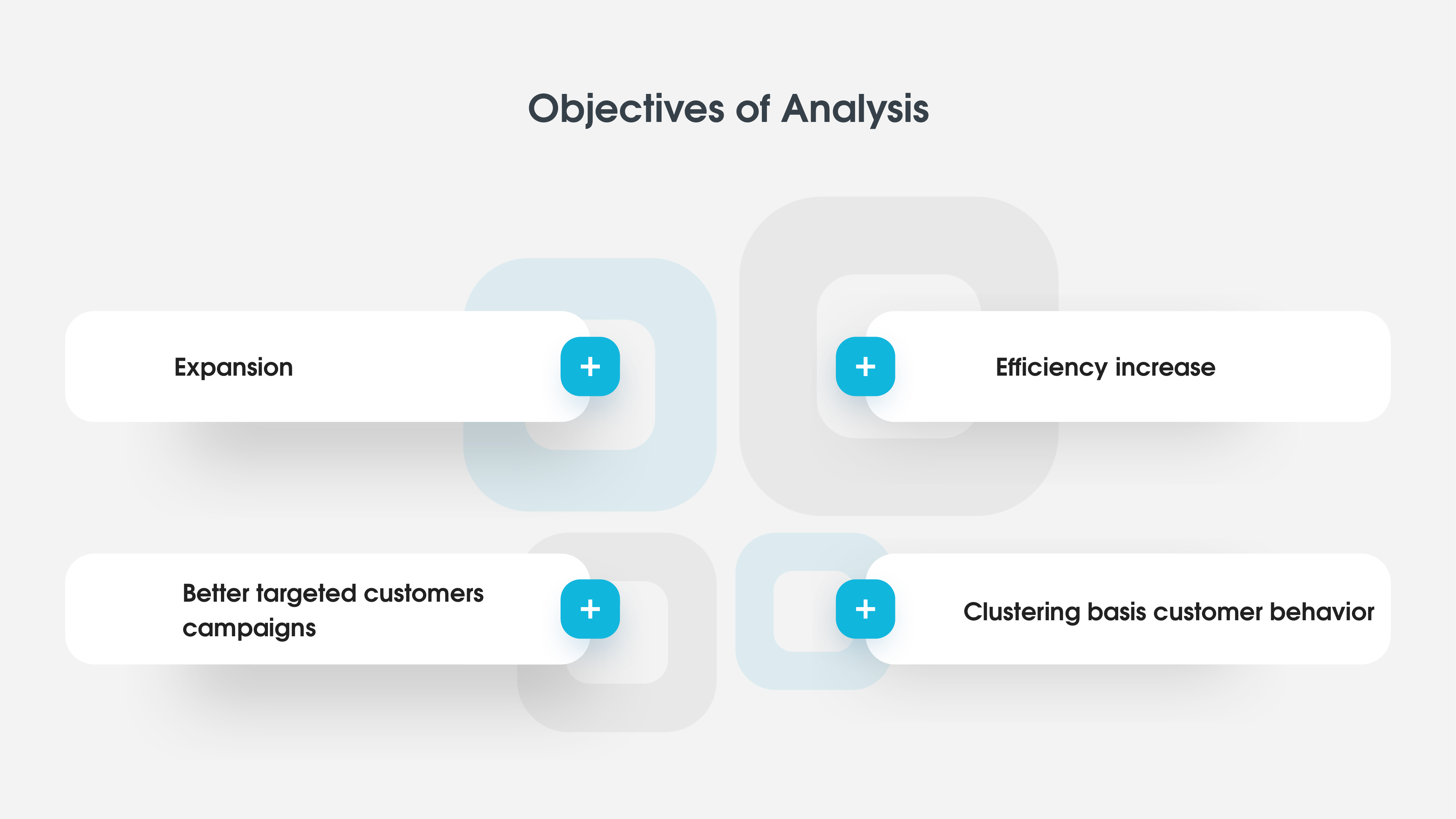

Objectives of Analysis

Expansion

Efficiency increase

Better targeted customers
campaigns

Clustering basis customer behavior